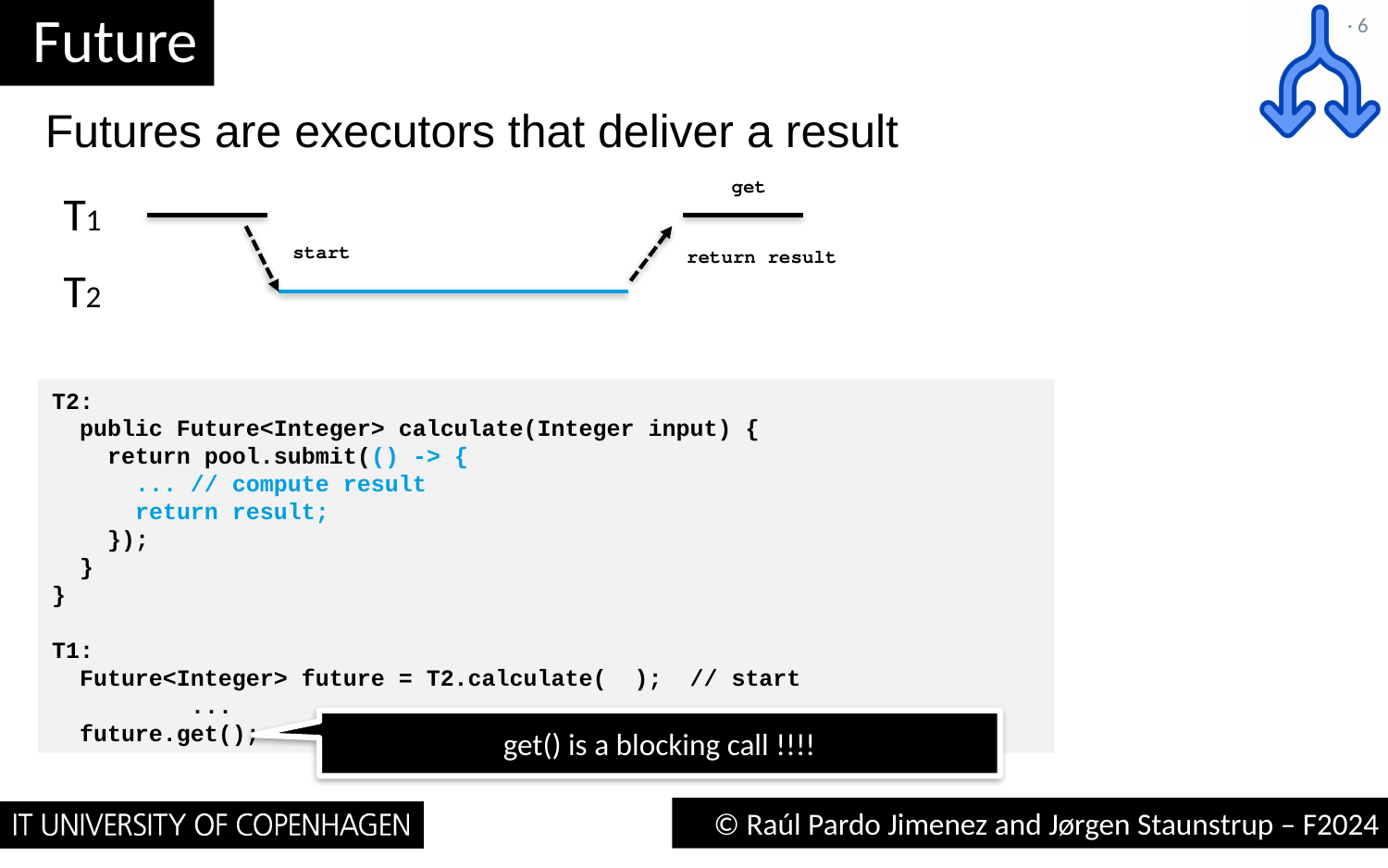

# Future
· 6
Futures are executors that deliver a result
get
T1
start
return result
T2
T2:
  public Future<Integer> calculate(Integer input) {
    return pool.submit(() -> {
      ... // compute result
      return result;
    });
  }
}

T1:
  Future<Integer> future = T2.calculate(  );  // start
	...
  future.get();
get() is a blocking call !!!!